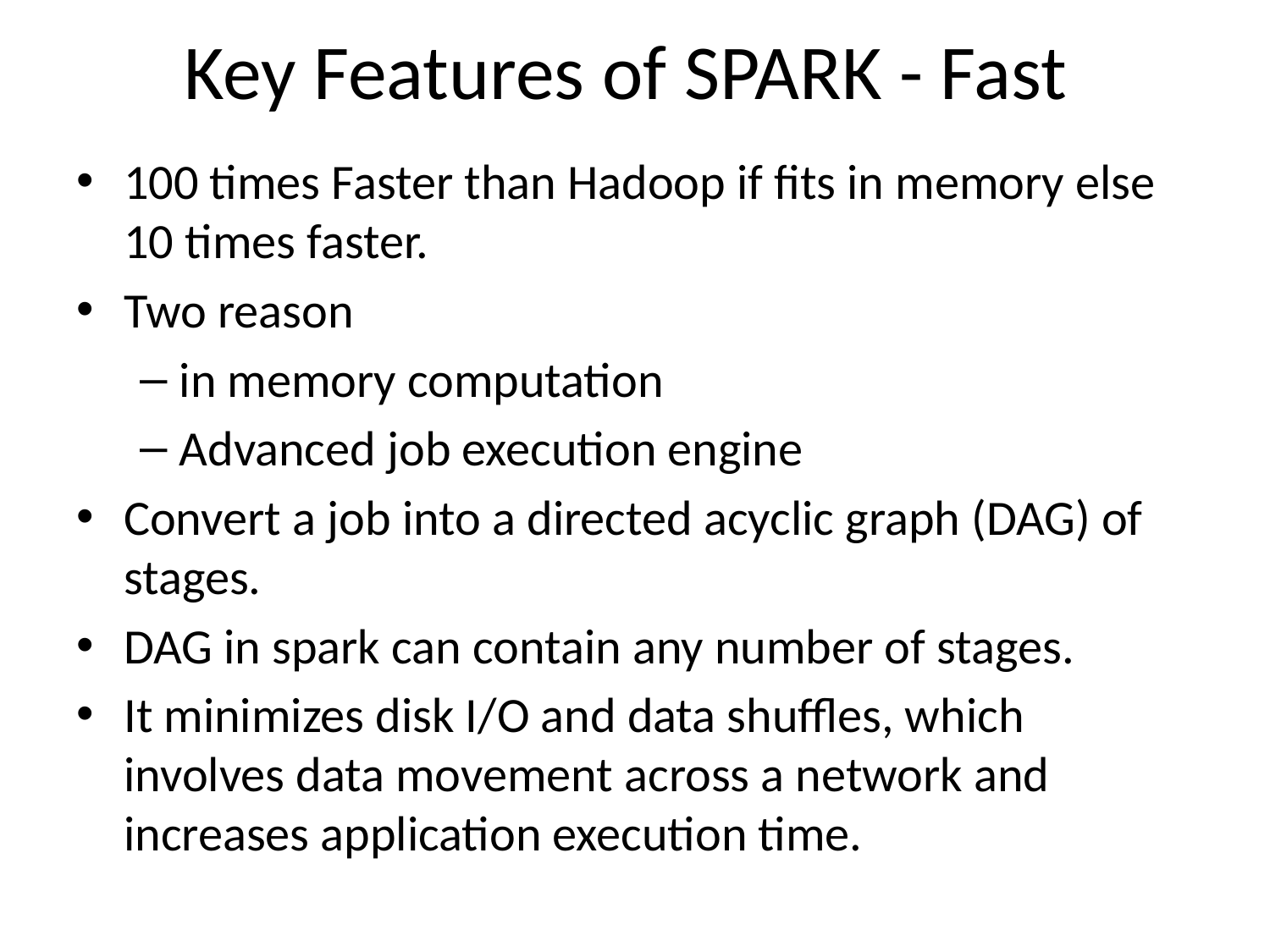

# Key Features of SPARK - Fast
100 times Faster than Hadoop if fits in memory else 10 times faster.
Two reason
in memory computation
Advanced job execution engine
Convert a job into a directed acyclic graph (DAG) of stages.
DAG in spark can contain any number of stages.
It minimizes disk I/O and data shuffles, which involves data movement across a network and increases application execution time.